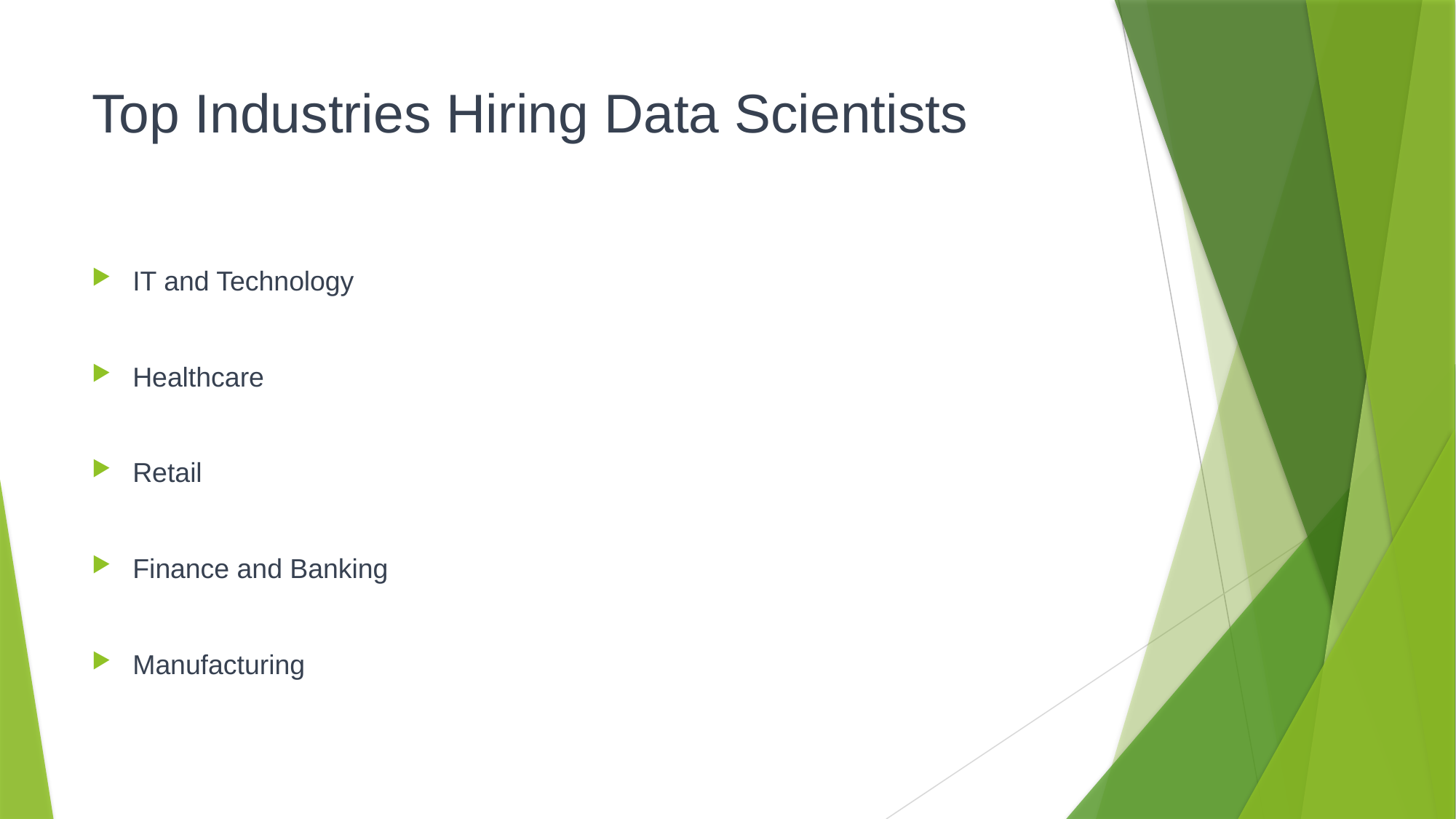

# Top Industries Hiring Data Scientists
IT and Technology

Healthcare

Retail

Finance and Banking

Manufacturing